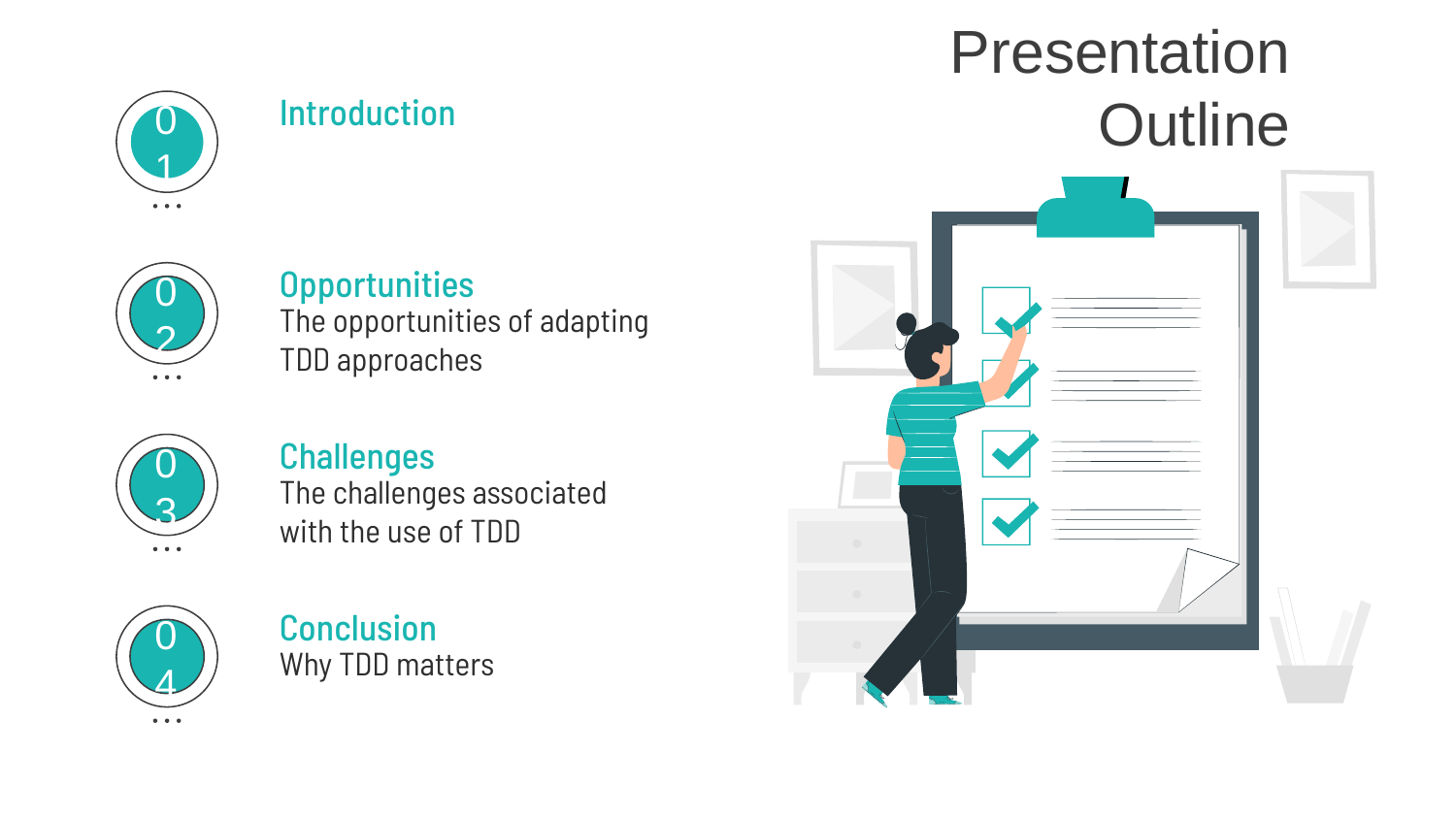

# Presentation Outline
Introduction

Definition, Cycle, implementation processes
01

Opportunities

The opportunities of adapting TDD approaches
02
Challenges

The challenges associated with the use of TDD
03
Conclusion

Why TDD matters
04